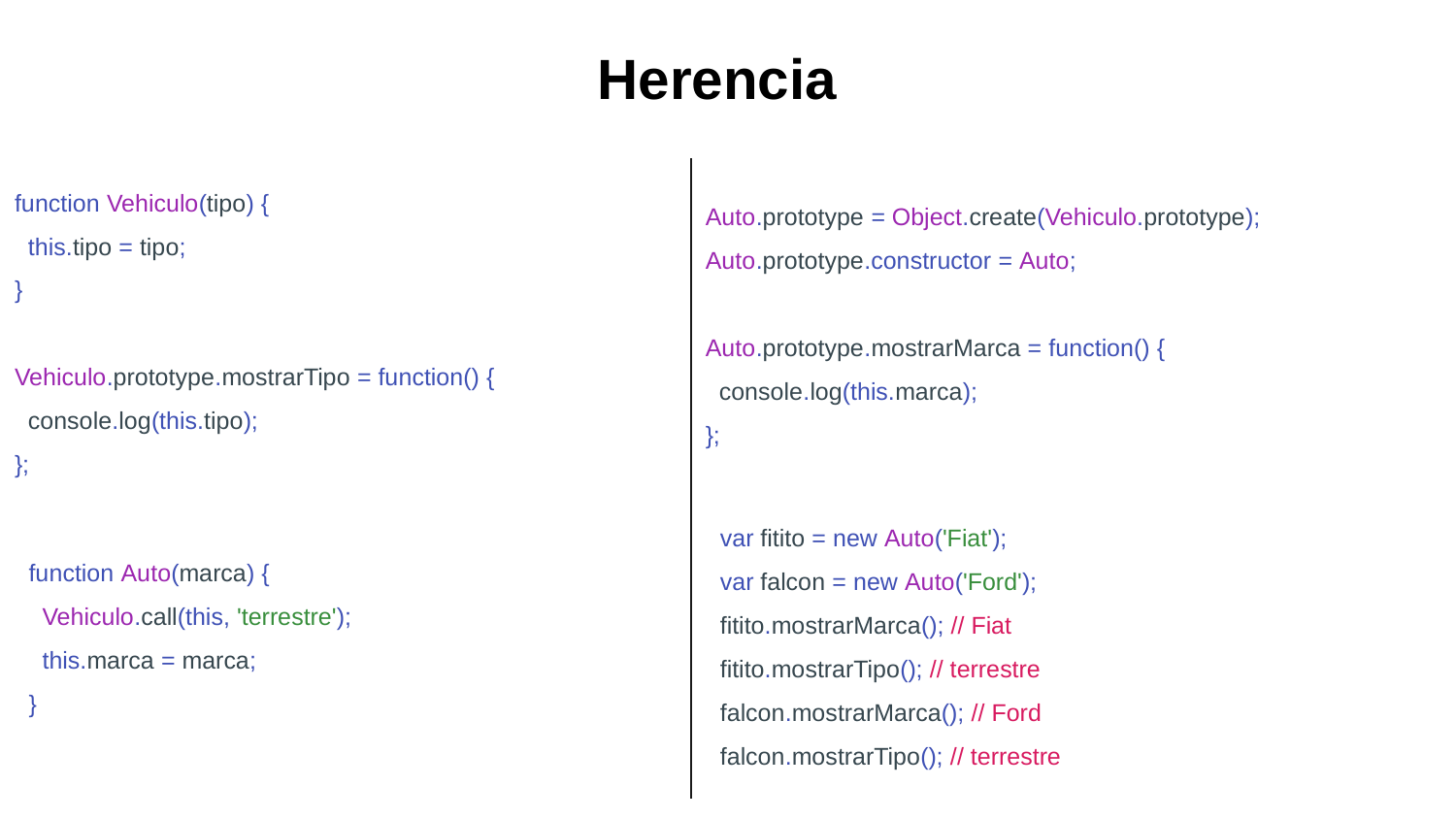

Herencia
Auto.prototype = Object.create(Vehiculo.prototype);
Auto.prototype.constructor = Auto;
Auto.prototype.mostrarMarca = function() {
  console.log(this.marca);
};

function Vehiculo(tipo) {
  this.tipo = tipo;
}
Vehiculo.prototype.mostrarTipo = function() {
  console.log(this.tipo);
};
var fitito = new Auto('Fiat');
var falcon = new Auto('Ford');
fitito.mostrarMarca(); // Fiat
fitito.mostrarTipo(); // terrestre
falcon.mostrarMarca(); // Ford
falcon.mostrarTipo(); // terrestre

function Auto(marca) {
  Vehiculo.call(this, 'terrestre');
  this.marca = marca;
}